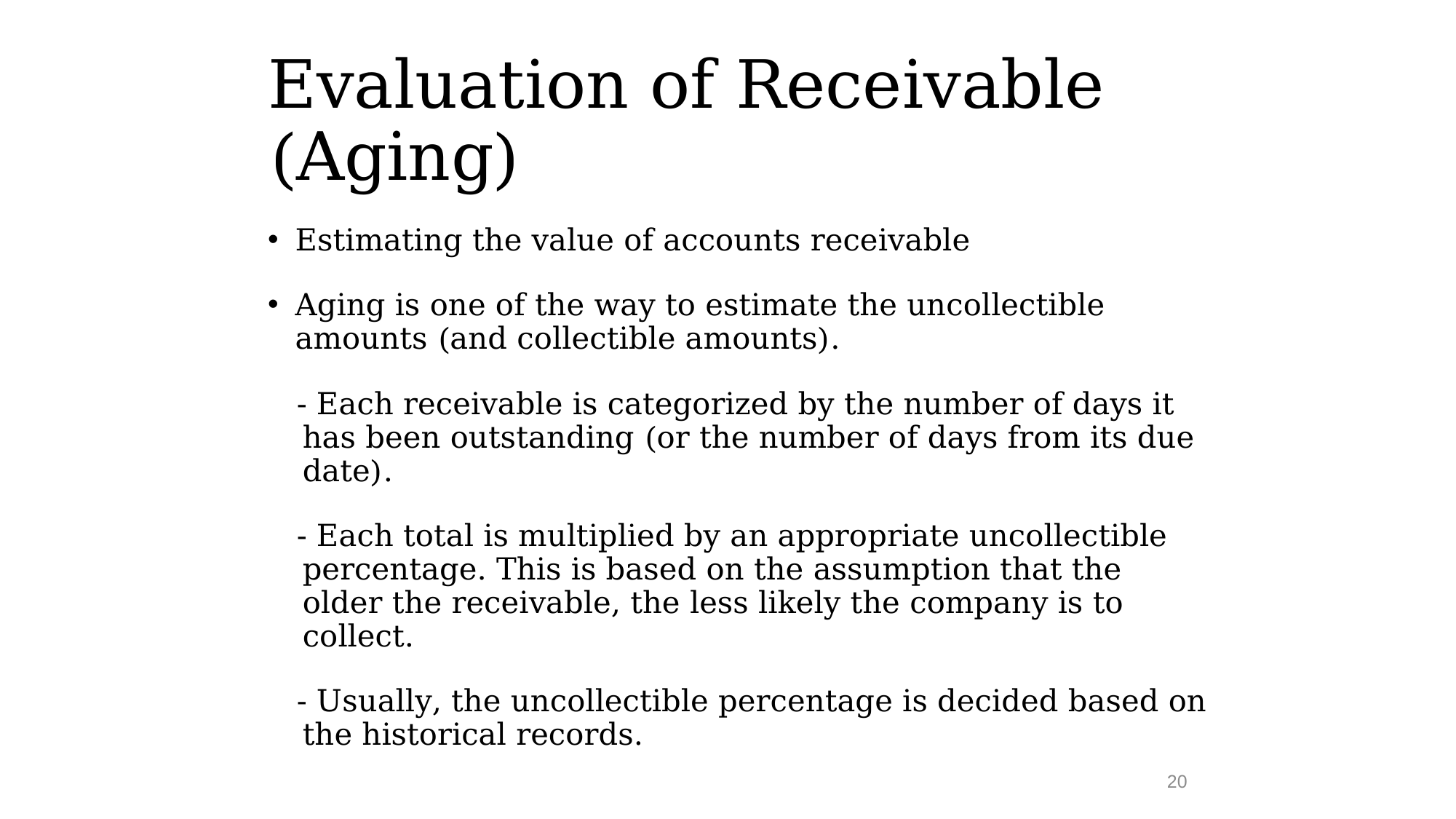

# Evaluation of Receivable (Aging)
Estimating the value of accounts receivable
Aging is one of the way to estimate the uncollectible amounts (and collectible amounts).
   - Each receivable is categorized by the number of days it has been outstanding (or the number of days from its due date).
   - Each total is multiplied by an appropriate uncollectible percentage. This is based on the assumption that the older the receivable, the less likely the company is to collect.
   - Usually, the uncollectible percentage is decided based on the historical records.
20